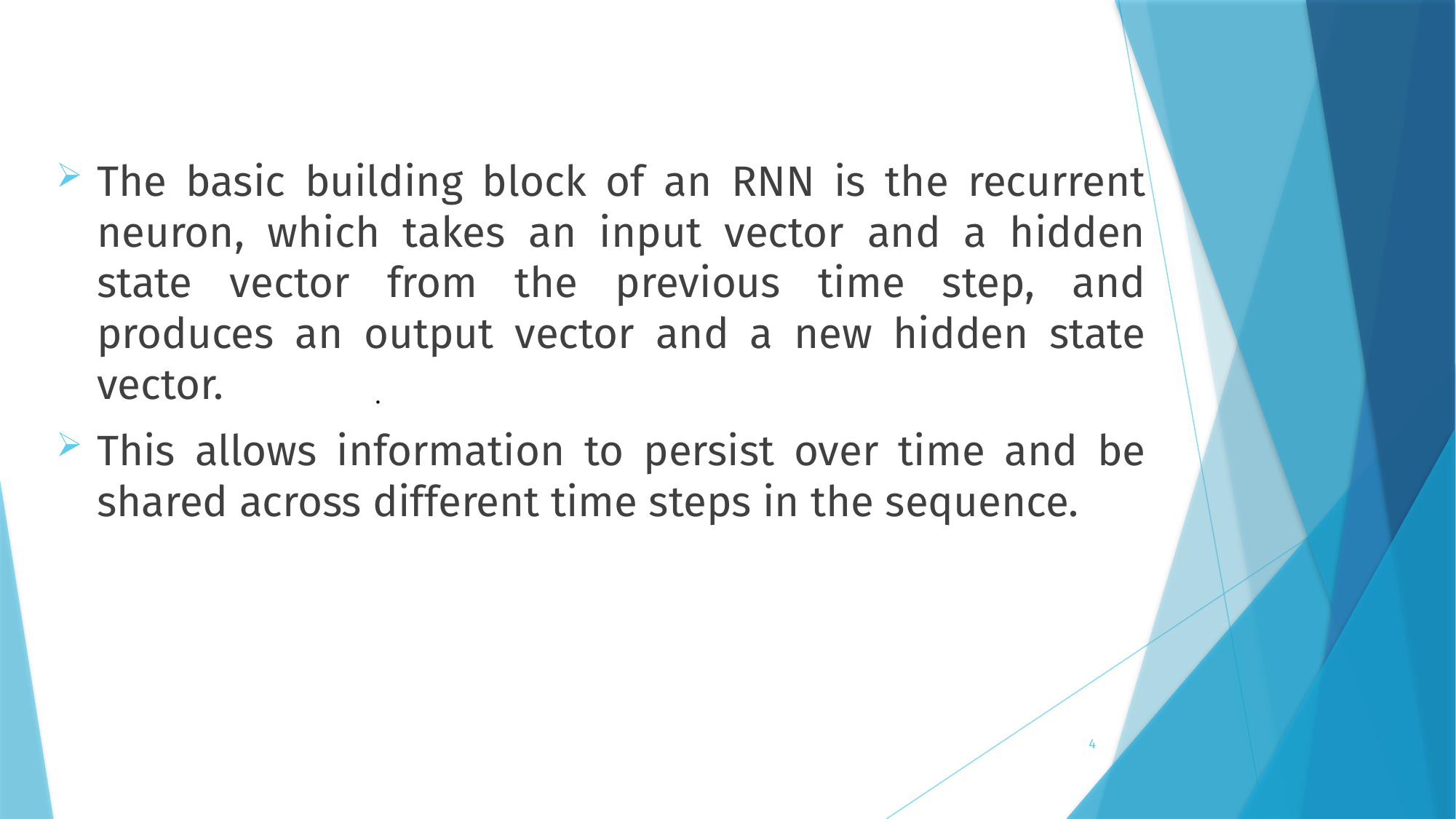

The basic building block of an RNN is the recurrent neuron, which takes an input vector and a hidden state vector from the previous time step, and produces an output vector and a new hidden state vector.
This allows information to persist over time and be shared across different time steps in the sequence.
.
4